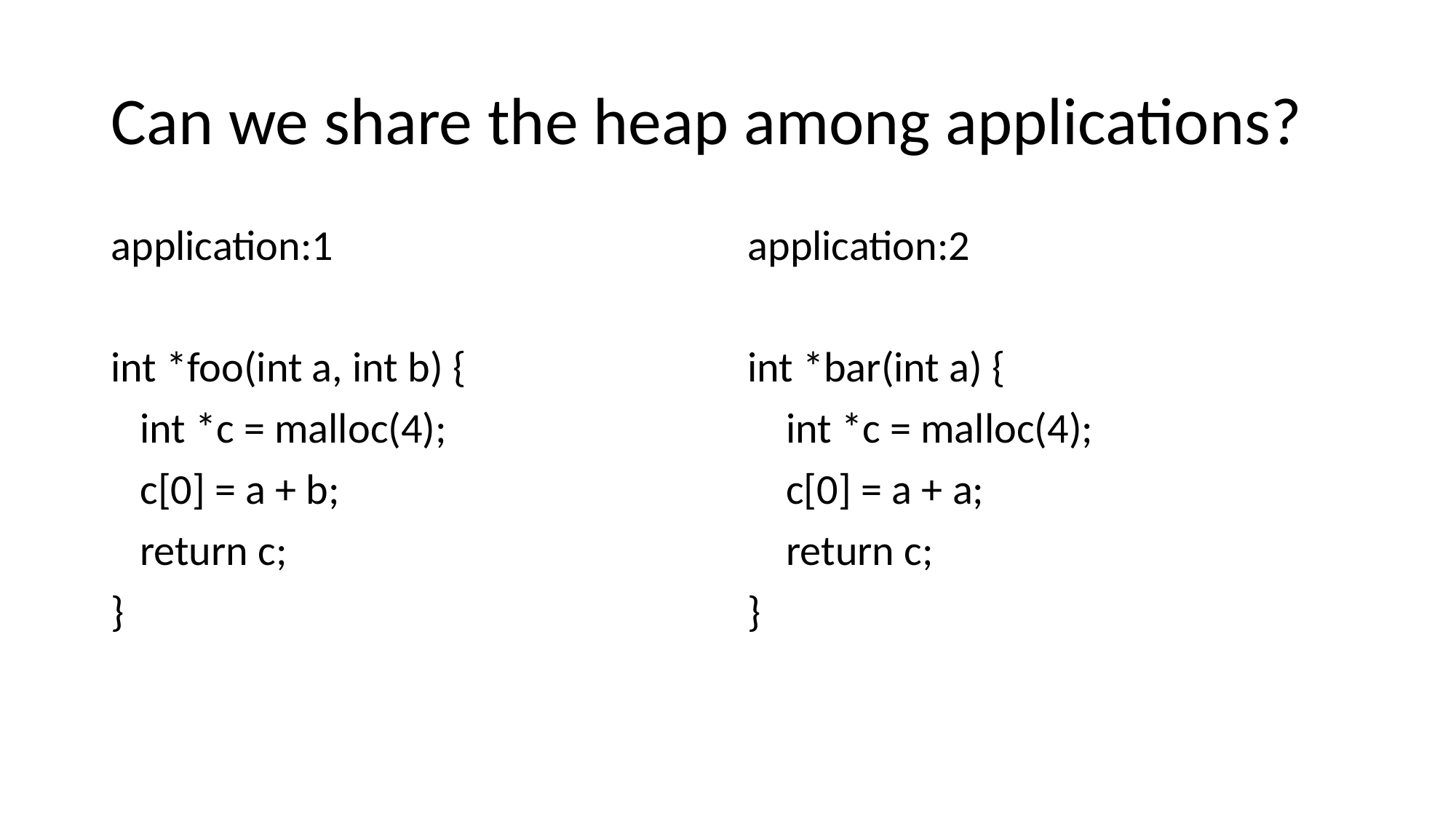

# Can we share the heap among applications?
application:1

int *foo(int a, int b) {
   int *c = malloc(4);
   c[0] = a + b;
   return c;
}
application:2

int *bar(int a) {
    int *c = malloc(4);
    c[0] = a + a;
    return c;
}